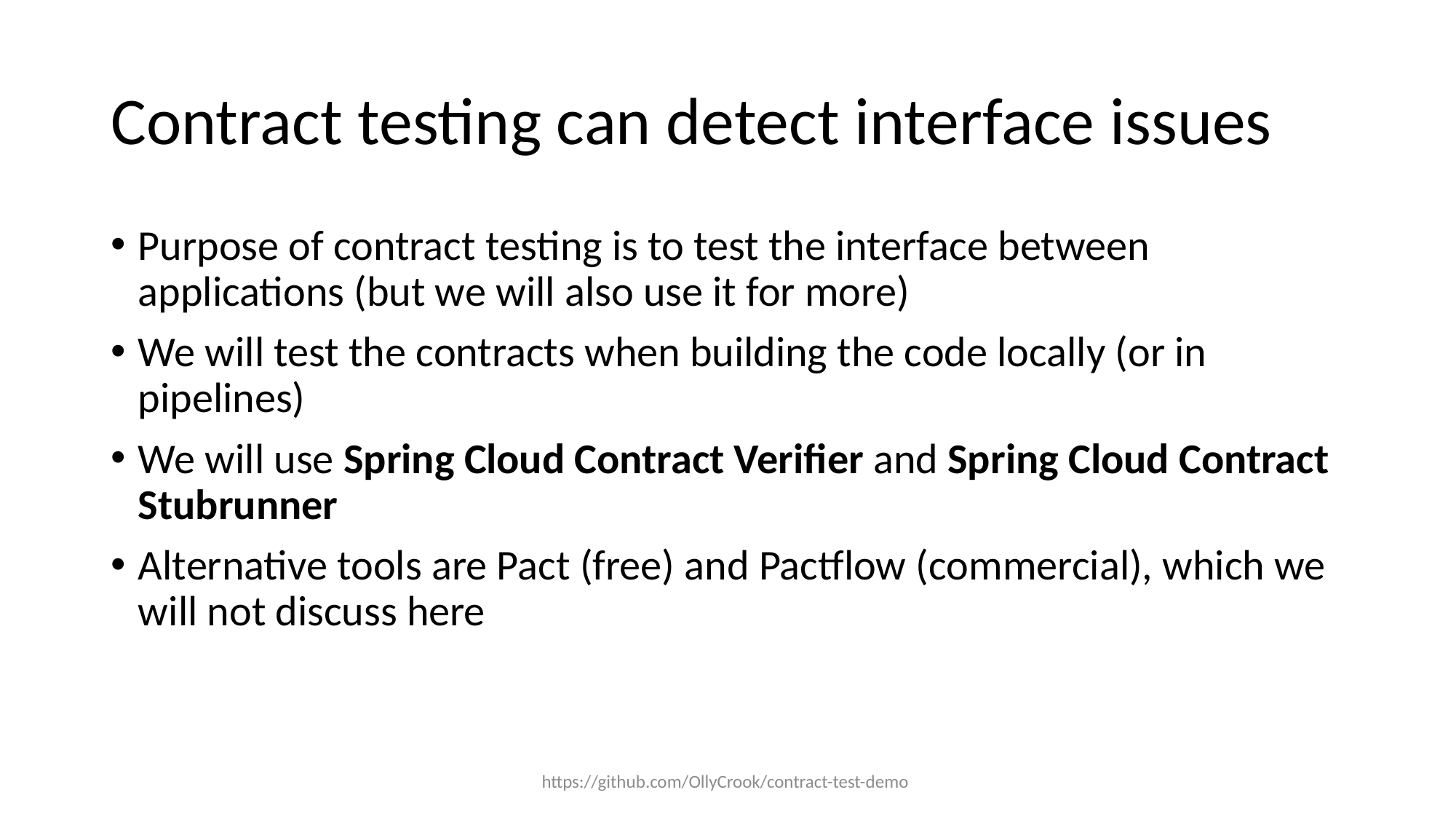

# Contract testing can detect interface issues
Purpose of contract testing is to test the interface between applications (but we will also use it for more)
We will test the contracts when building the code locally (or in pipelines)
We will use Spring Cloud Contract Verifier and Spring Cloud Contract Stubrunner
Alternative tools are Pact (free) and Pactflow (commercial), which we will not discuss here

https://github.com/OllyCrook/contract-test-demo